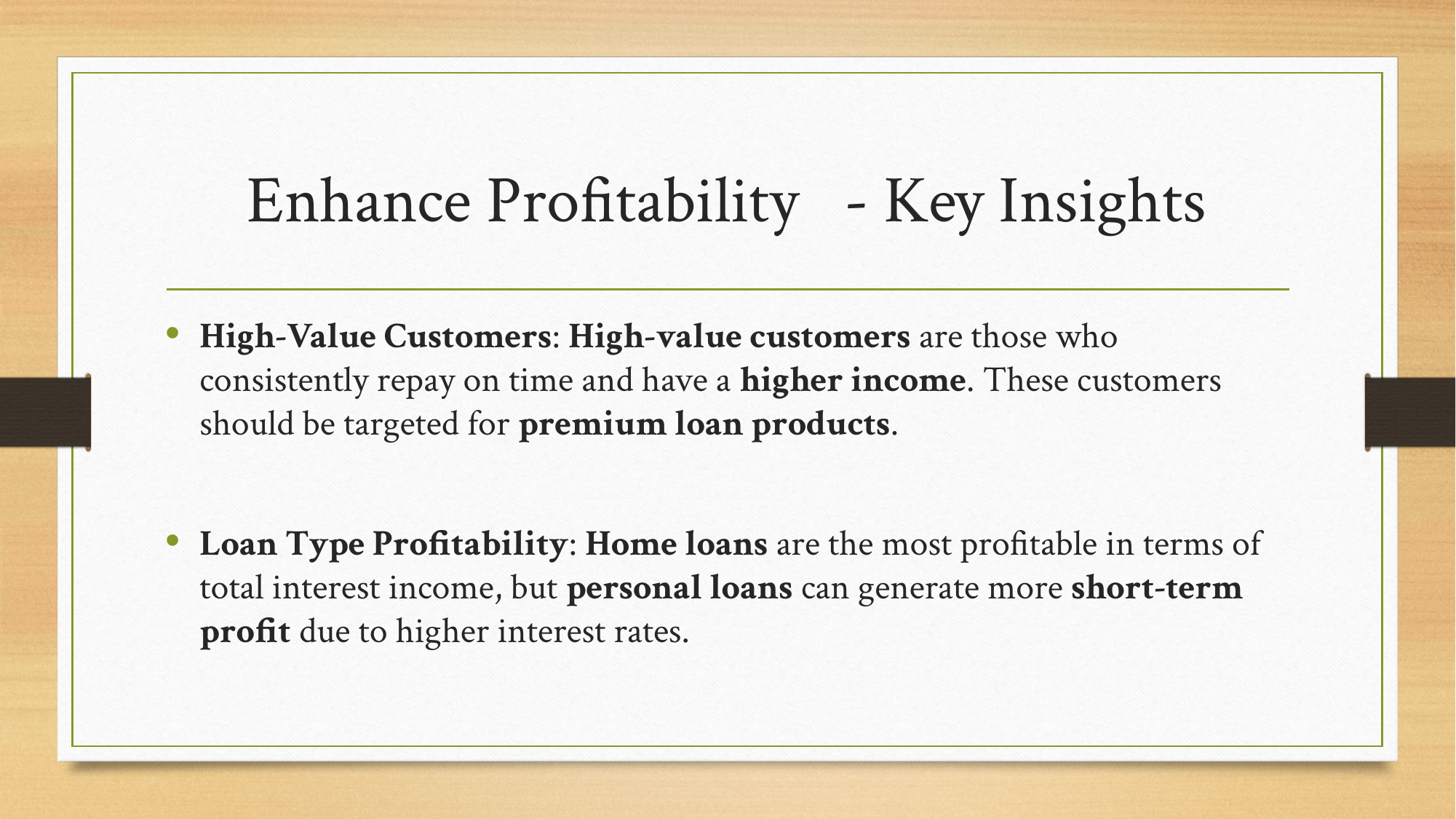

# Enhance Profitability   - Key Insights
High-Value Customers: High-value customers are those who consistently repay on time and have a higher income. These customers should be targeted for premium loan products.

Loan Type Profitability: Home loans are the most profitable in terms of total interest income, but personal loans can generate more short-term profit due to higher interest rates.